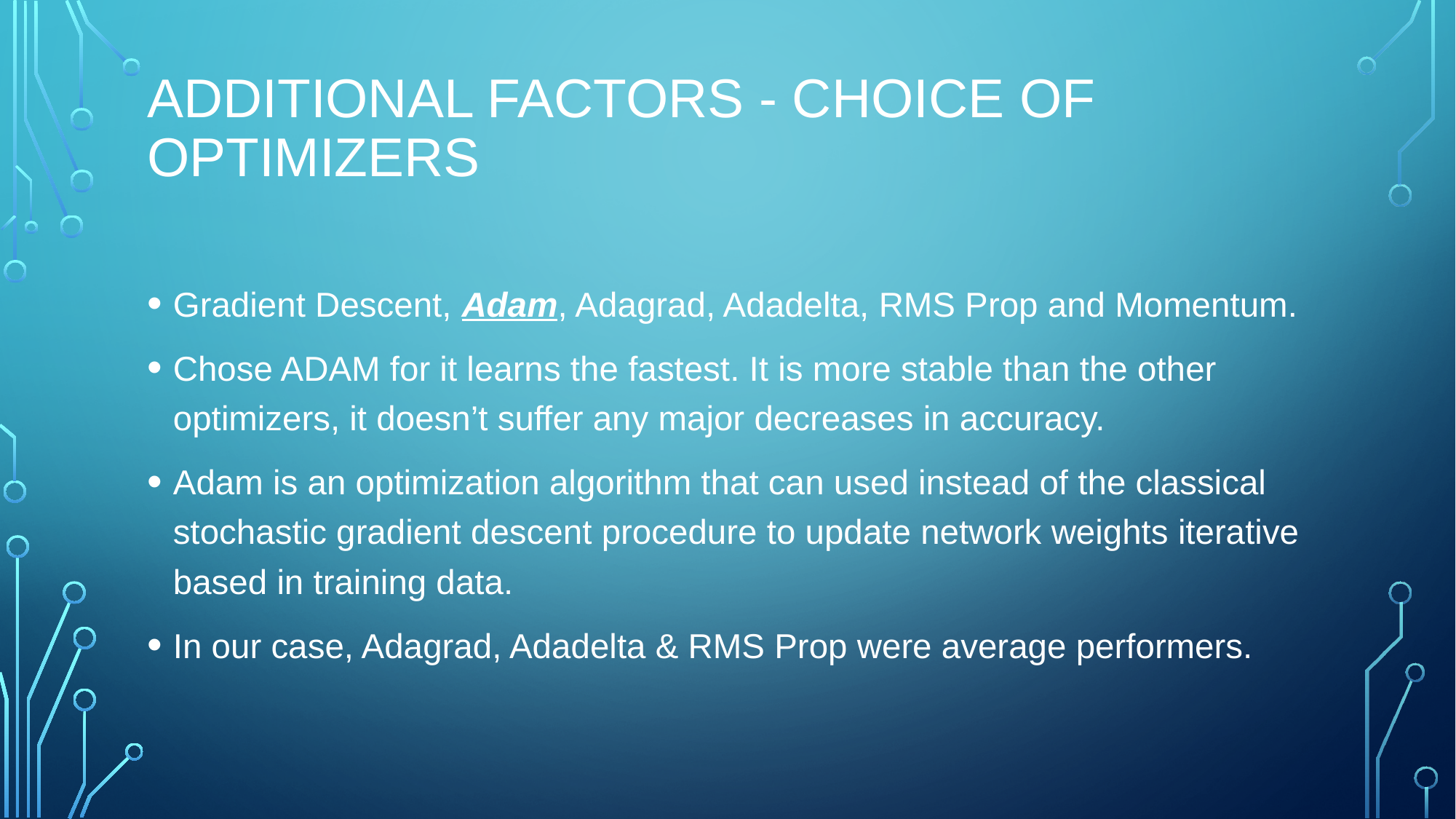

# Additional Factors - Choice of optimizers
Gradient Descent, Adam, Adagrad, Adadelta, RMS Prop and Momentum.
Chose ADAM for it learns the fastest. It is more stable than the other optimizers, it doesn’t suffer any major decreases in accuracy.
Adam is an optimization algorithm that can used instead of the classical stochastic gradient descent procedure to update network weights iterative based in training data.
In our case, Adagrad, Adadelta & RMS Prop were average performers.